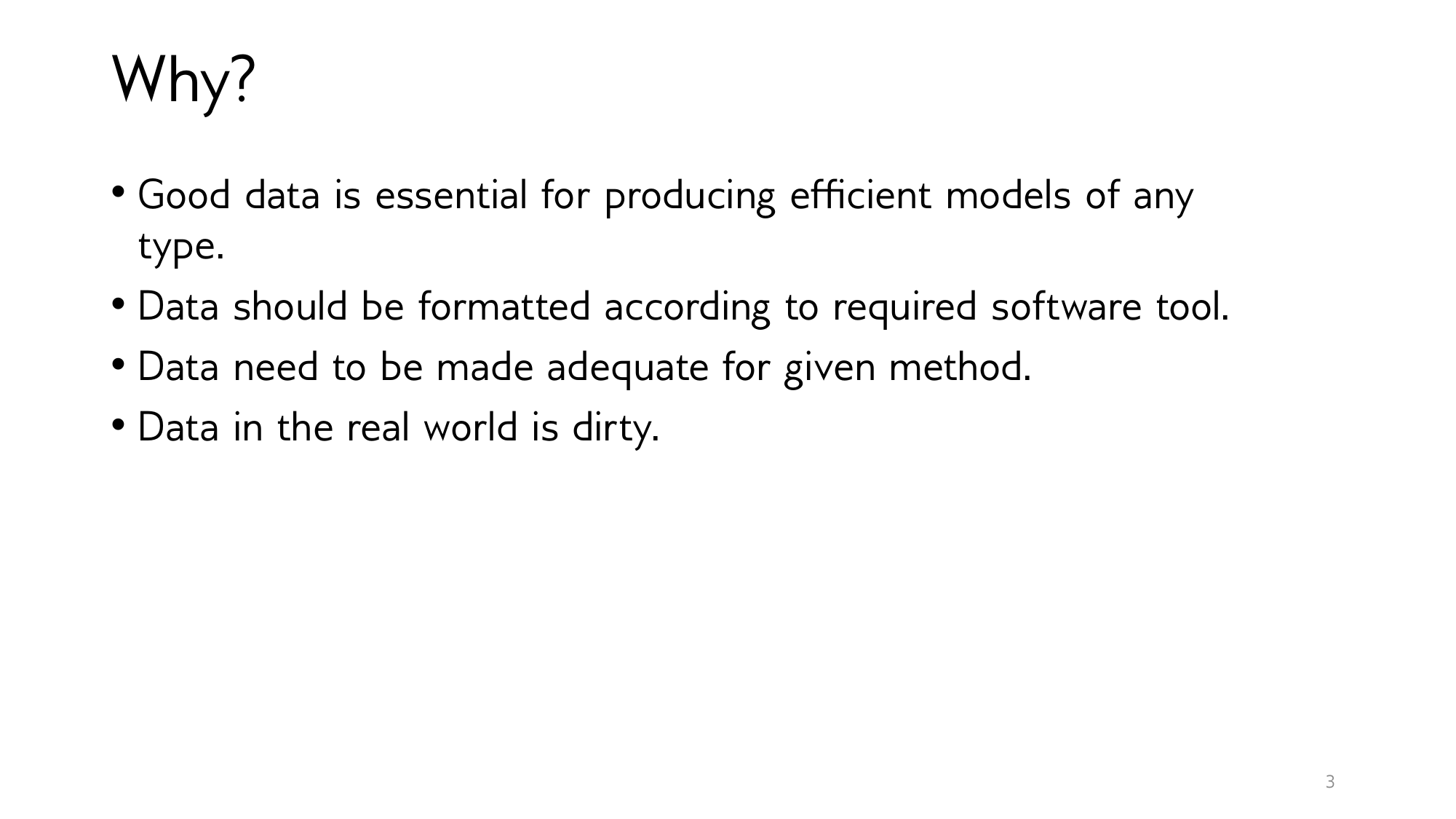

# Why?
Good data is essential for producing efficient models of any type.
Data should be formatted according to required software tool.
Data need to be made adequate for given method.
Data in the real world is dirty.
3